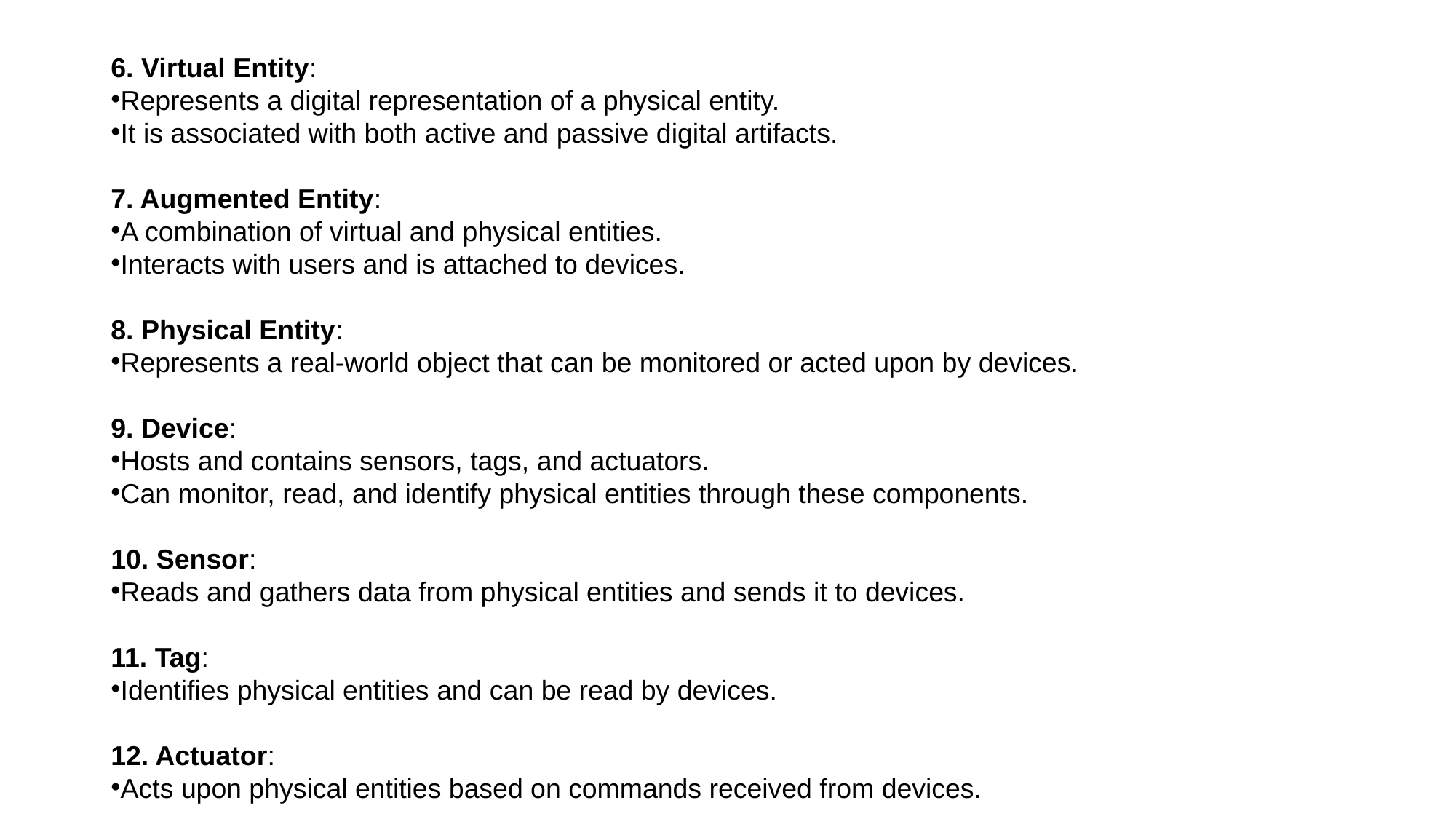

6. Virtual Entity:
Represents a digital representation of a physical entity.
It is associated with both active and passive digital artifacts.

7. Augmented Entity:
A combination of virtual and physical entities.
Interacts with users and is attached to devices.

8. Physical Entity:
Represents a real-world object that can be monitored or acted upon by devices.

9. Device:
Hosts and contains sensors, tags, and actuators.
Can monitor, read, and identify physical entities through these components.

10. Sensor:
Reads and gathers data from physical entities and sends it to devices.

11. Tag:
Identifies physical entities and can be read by devices.

12. Actuator:
Acts upon physical entities based on commands received from devices.